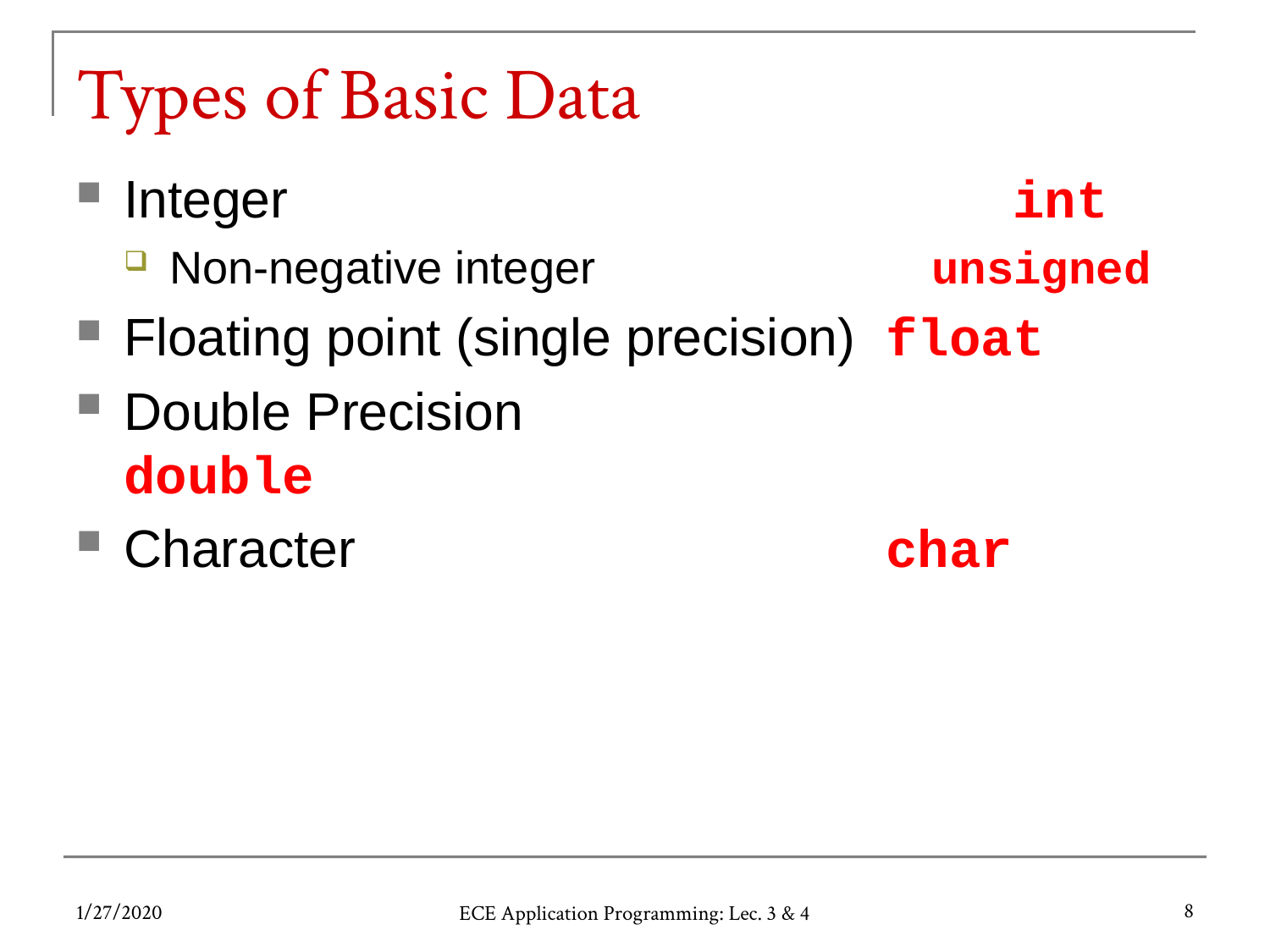

# Types of Basic Data
Integer						int
Non-negative integer			unsigned
Floating point (single precision)	float
Double Precision				double
Character					char
1/27/2020
8
ECE Application Programming: Lec. 3 & 4